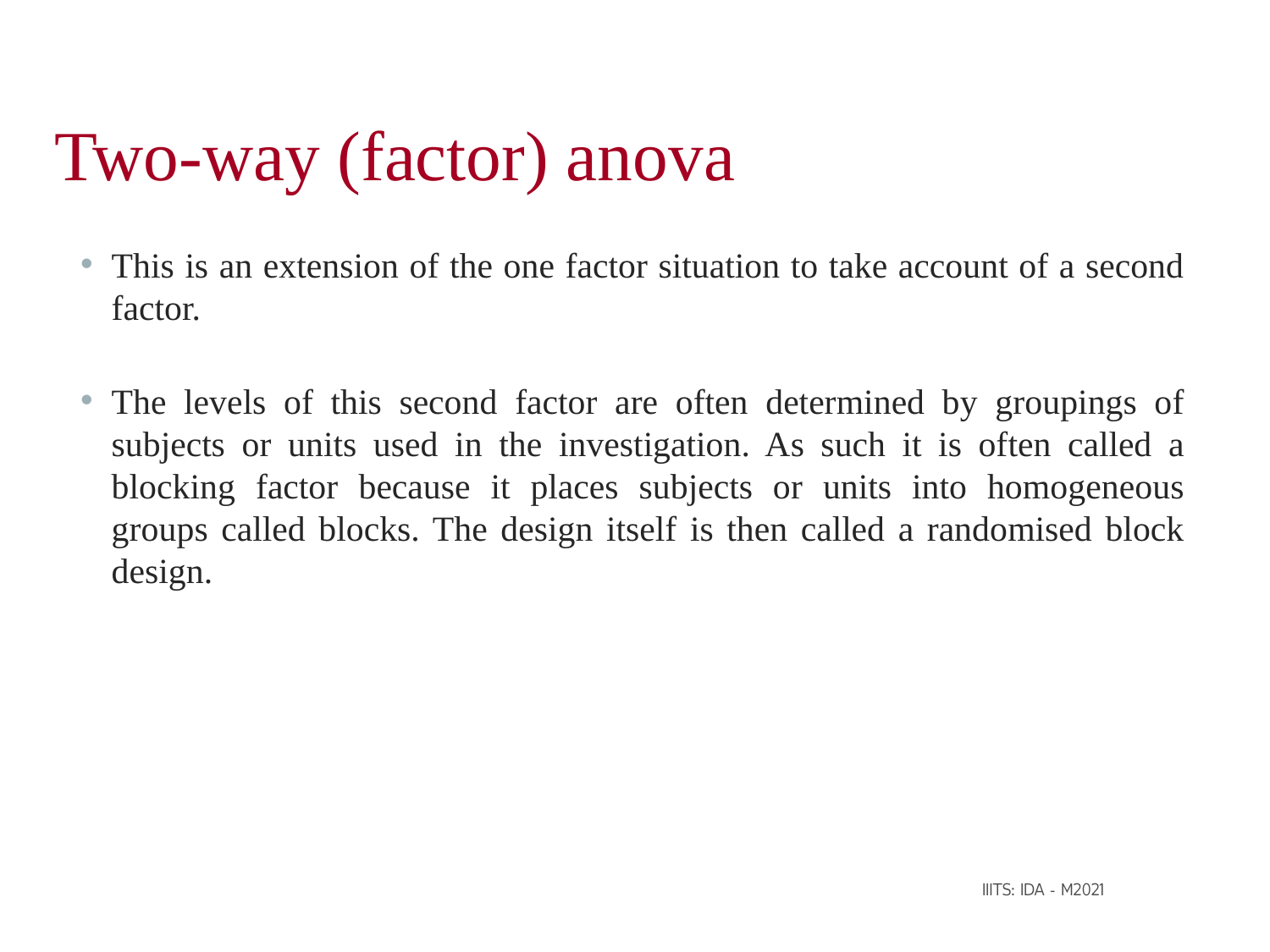

Two-way (factor) anova
This is an extension of the one factor situation to take account of a second factor.

The levels of this second factor are often determined by groupings of subjects or units used in the investigation. As such it is often called a blocking factor because it places subjects or units into homogeneous groups called blocks. The design itself is then called a randomised block design.

IIITS: IDA - M2021